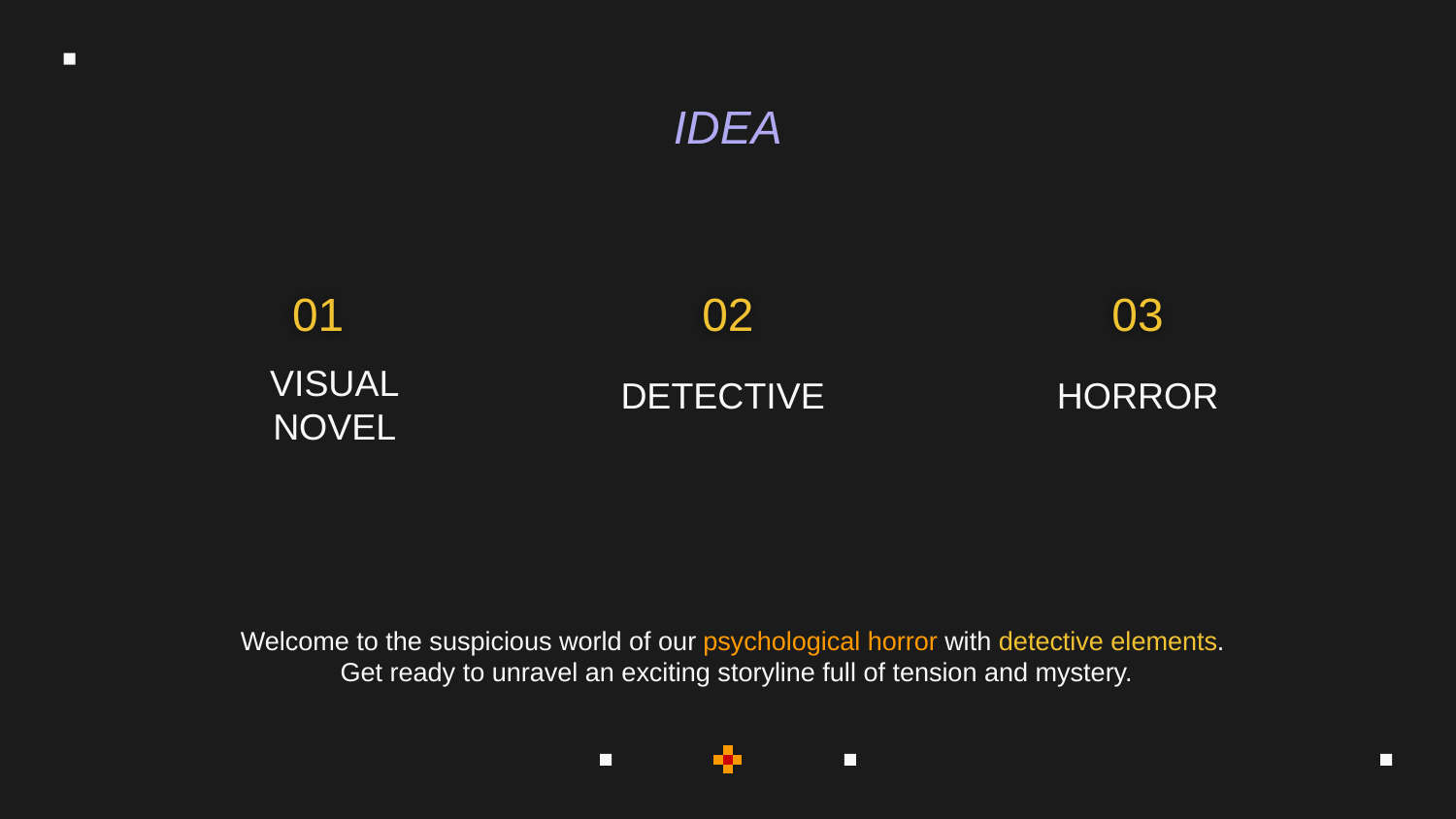

# IDEA
01
02
03
DETECTIVE
HORROR
VISUAL
NOVEL
Welcome to the suspicious world of our psychological horror with detective elements.
 Get ready to unravel an exciting storyline full of tension and mystery.